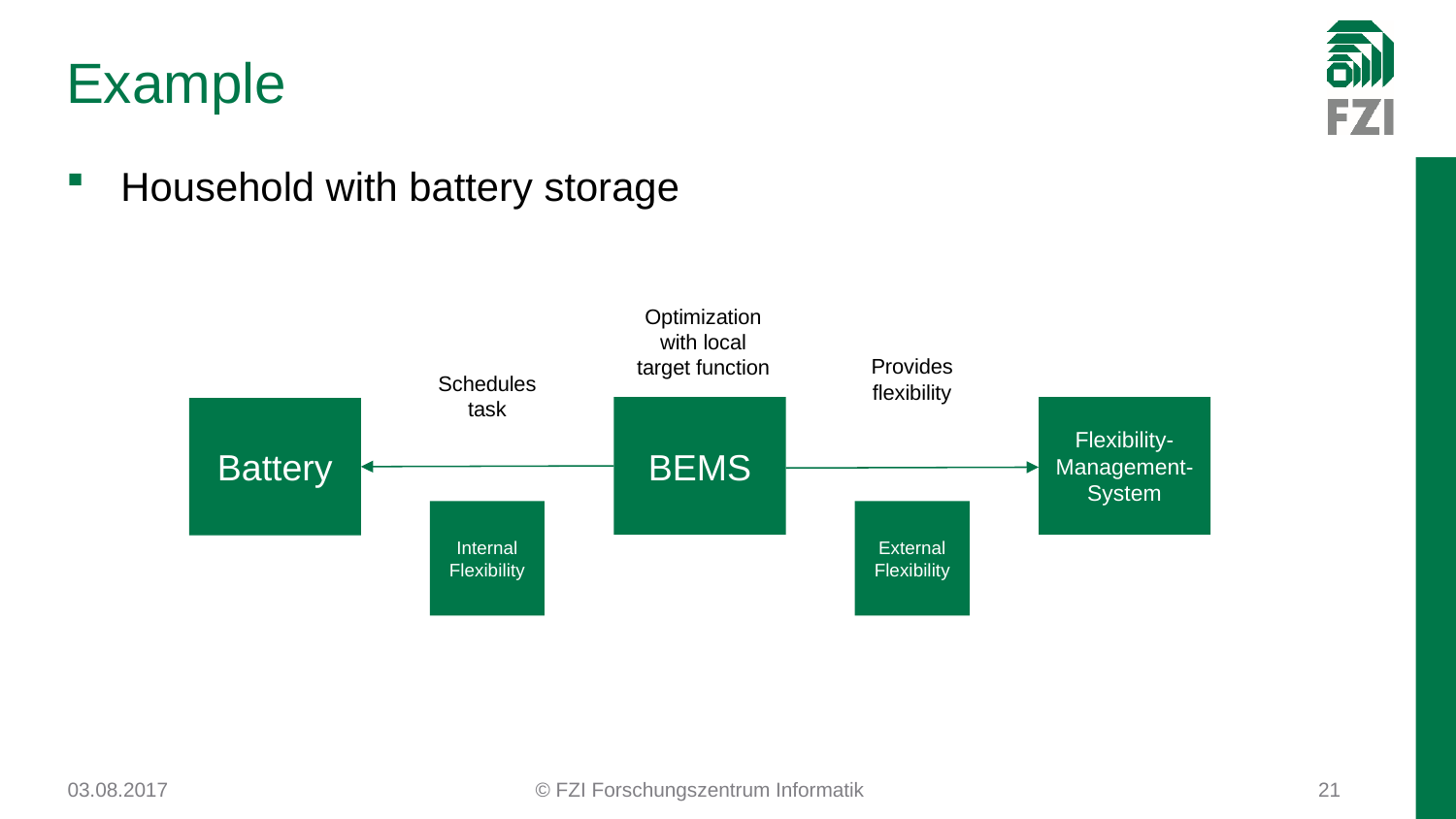

# Example
Household with battery storage
Optimization with local target function
Provides flexibility
Schedules task
BEMS
Flexibility-Management-System
Battery
Internal Flexibility
External Flexibility
03.08.2017
© FZI Forschungszentrum Informatik
21